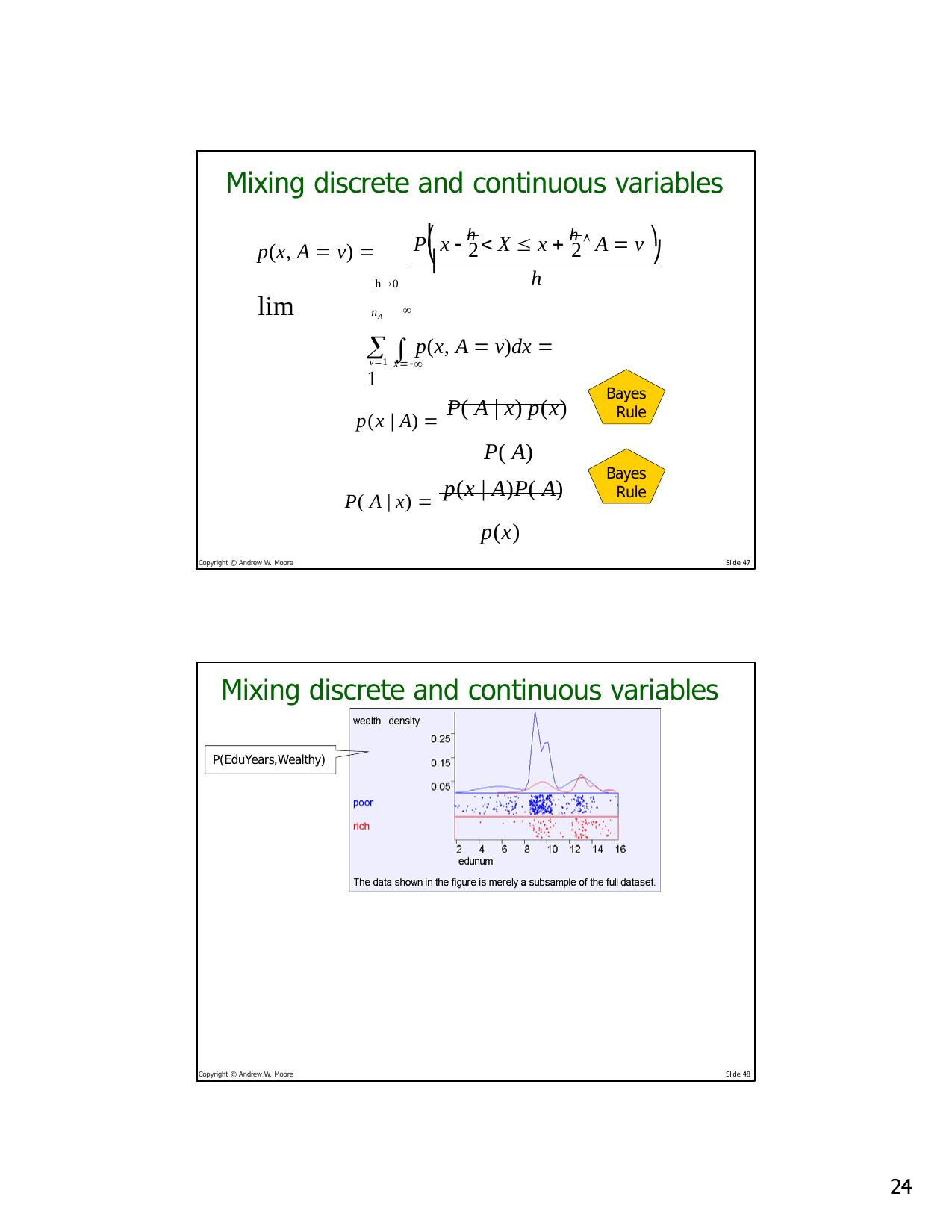

Mixing discrete and continuous variables
P⎛ x − h < X ≤ x + h ∧ A = v ⎞
⎜	⎟
2
2

p(x, A = v) = lim
⎝
⎠
h

h→0
∞

v=1 x=−∞
p(x | A) = P( A | x) p(x)
P( A)
nA
∑ ∫ p(x, A = v)dx = 1

Bayes  Rule

P( A | x) = p(x | A)P( A)
p(x)
Bayes  Rule

Copyright © Andrew W. Moore
Slide 47

Mixing discrete and continuous variables

P(EduYears,Wealthy)
Copyright © Andrew W. Moore
Slide 48
24